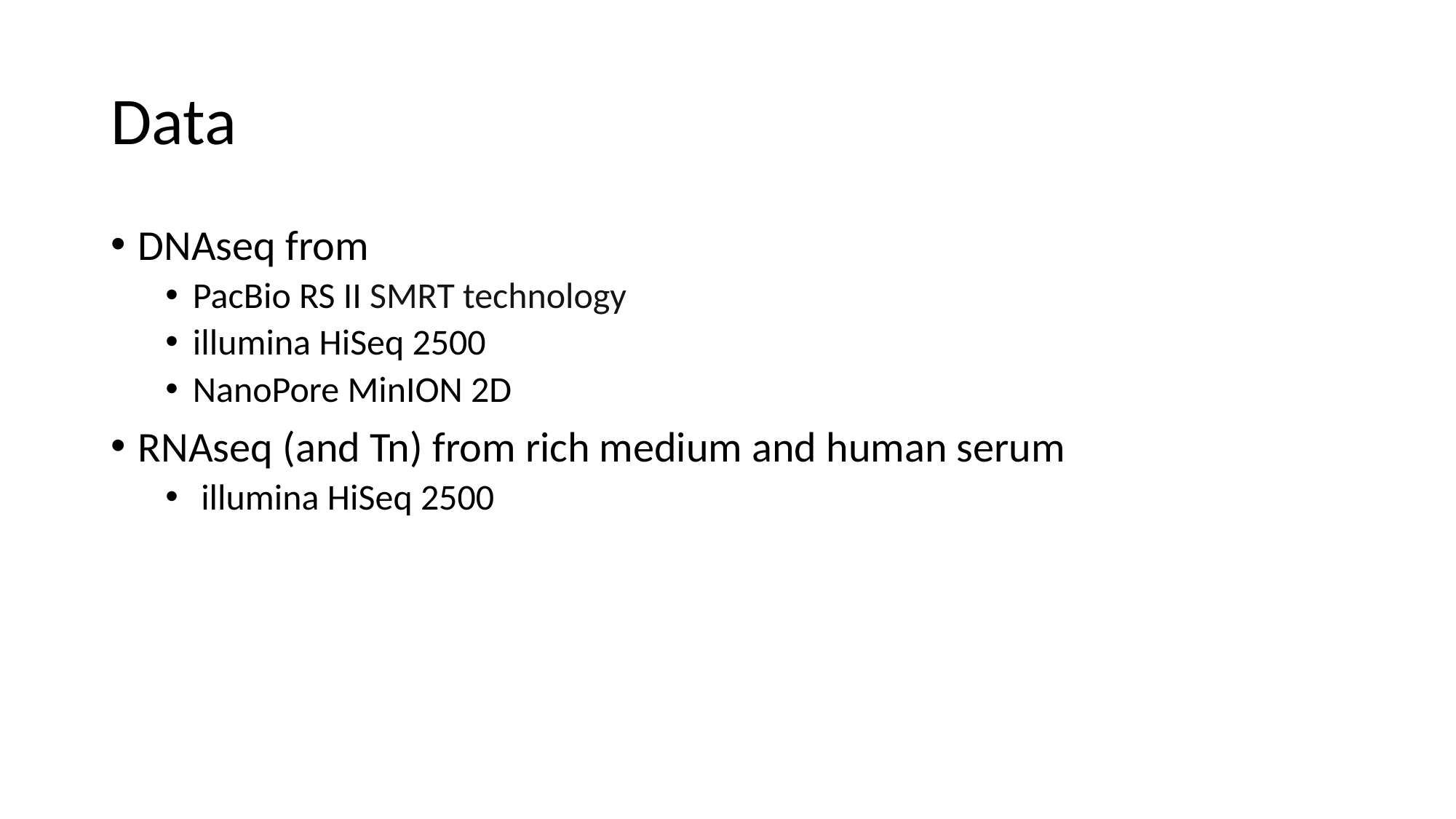

# Data
DNAseq from
PacBio RS II SMRT technology
illumina HiSeq 2500
NanoPore MinION 2D
RNAseq (and Tn) from rich medium and human serum
 illumina HiSeq 2500